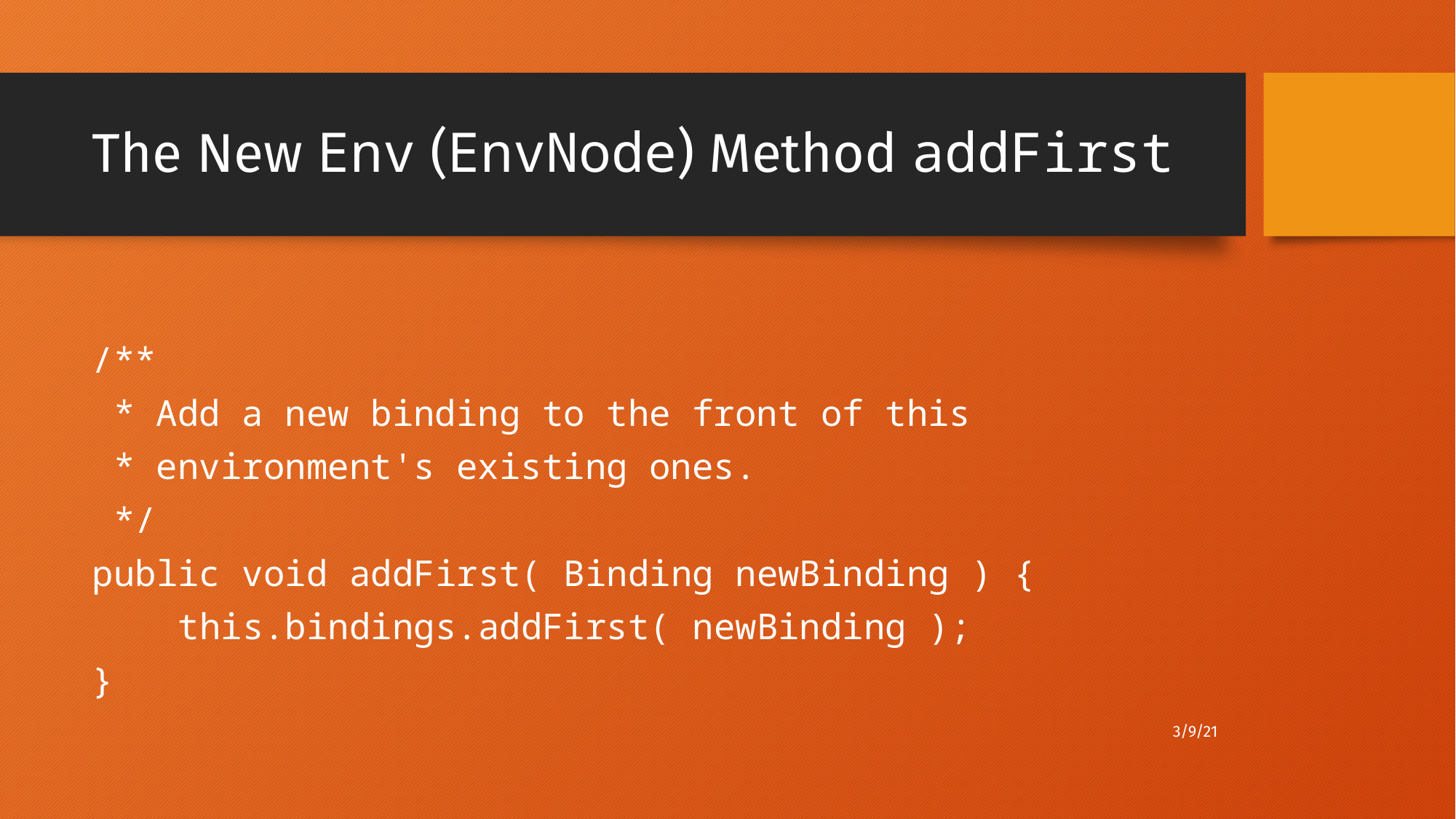

# The New Env (EnvNode) Method addFirst

/**
 * Add a new binding to the front of this
 * environment's existing ones.
 */
public void addFirst( Binding newBinding ) {
    this.bindings.addFirst( newBinding );
}
3/9/21